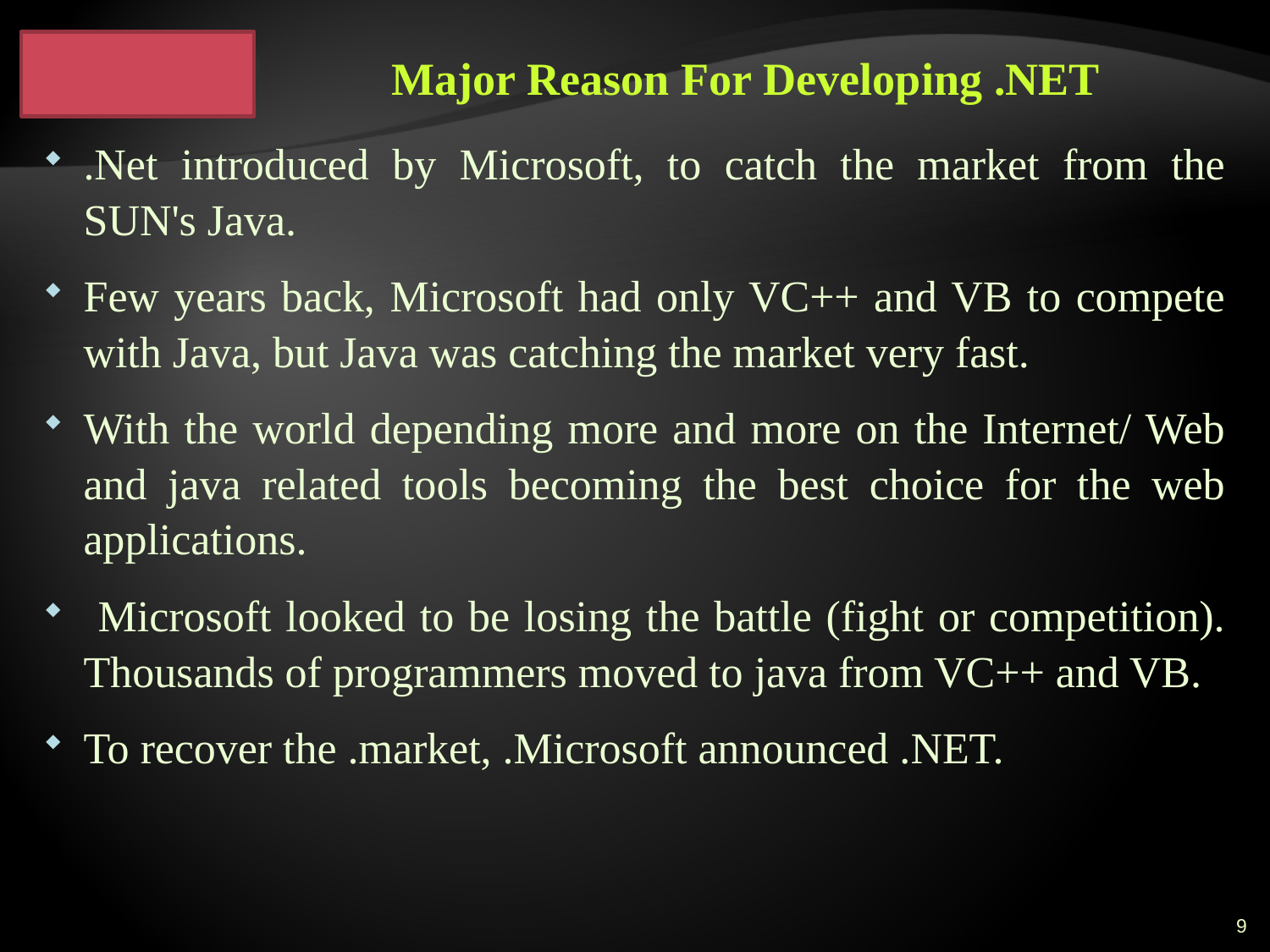

# Major Reason For Developing .NET

.Net introduced by Microsoft, to catch the market from the SUN's Java.
Few years back, Microsoft had only VC++ and VB to compete with Java, but Java was catching the market very fast.
With the world depending more and more on the Internet/ Web and java related tools becoming the best choice for the web applications.
 Microsoft looked to be losing the battle (fight or competition). Thousands of programmers moved to java from VC++ and VB.
To recover the .market, .Microsoft announced .NET.

9